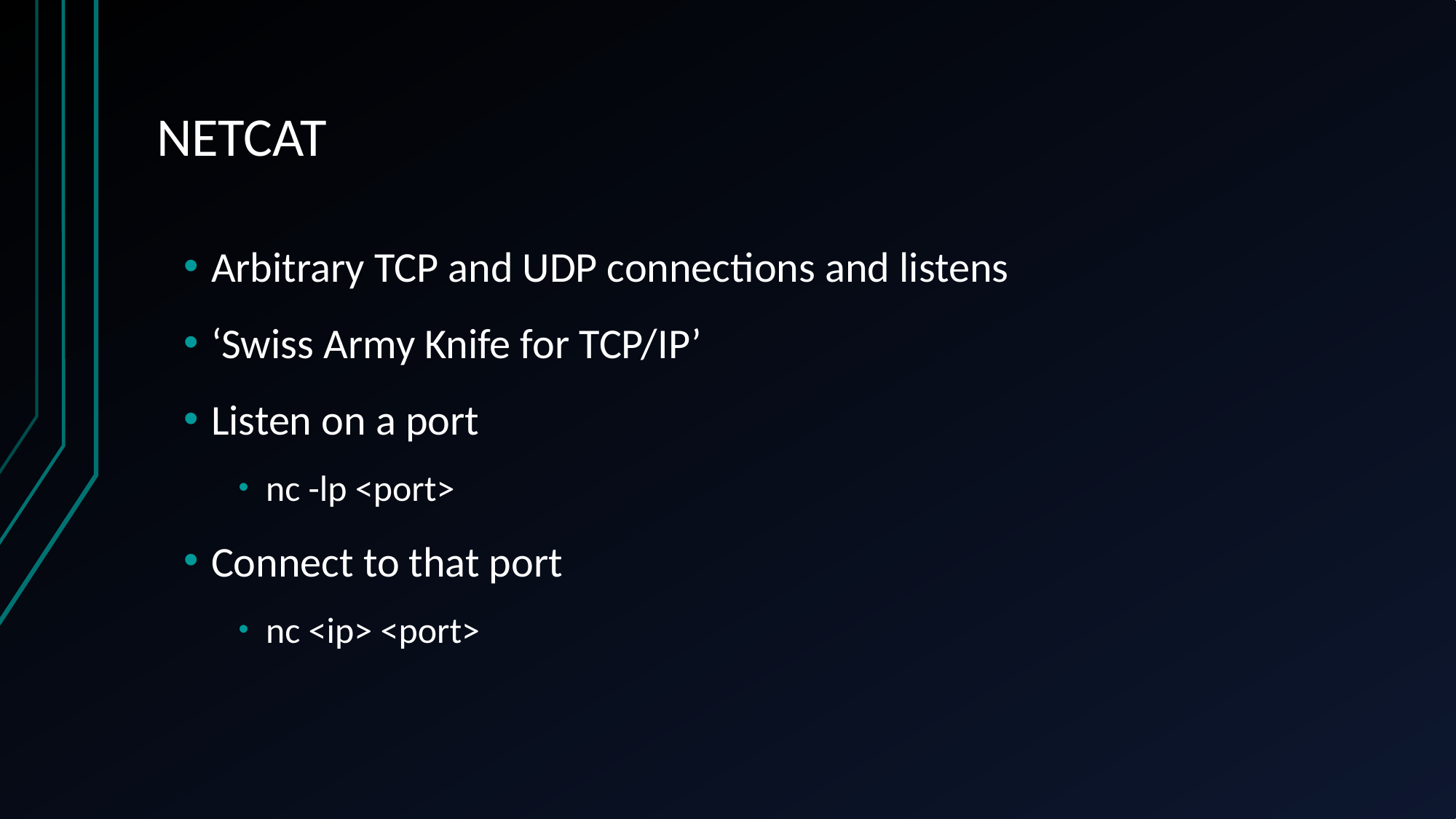

# NETCAT
Arbitrary TCP and UDP connections and listens
‘Swiss Army Knife for TCP/IP’
Listen on a port
nc -lp <port>
Connect to that port
nc <ip> <port>